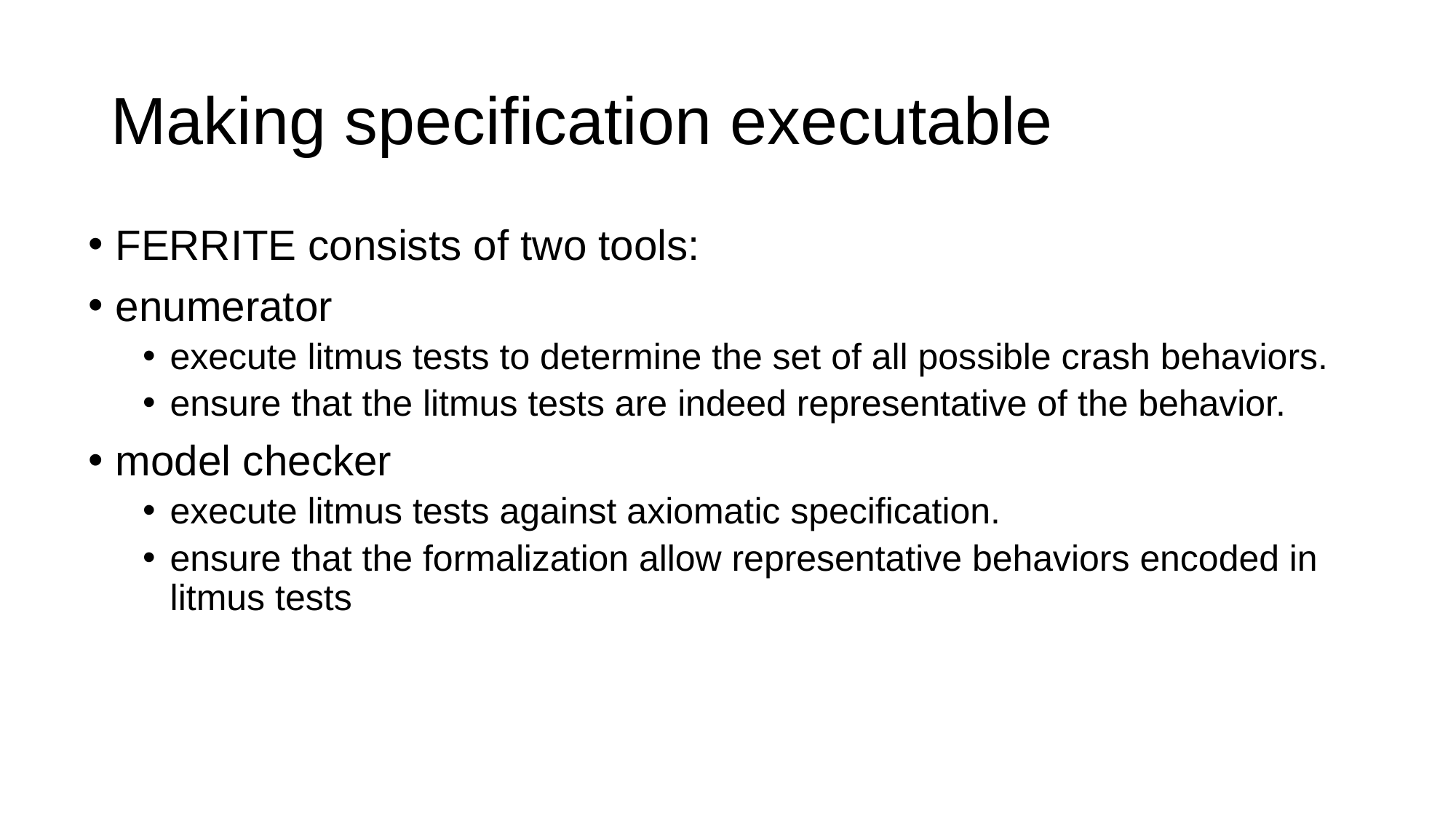

# Making specification executable
FERRITE consists of two tools:
enumerator
execute litmus tests to determine the set of all possible crash behaviors.
ensure that the litmus tests are indeed representative of the behavior.
model checker
execute litmus tests against axiomatic specification.
ensure that the formalization allow representative behaviors encoded in litmus tests